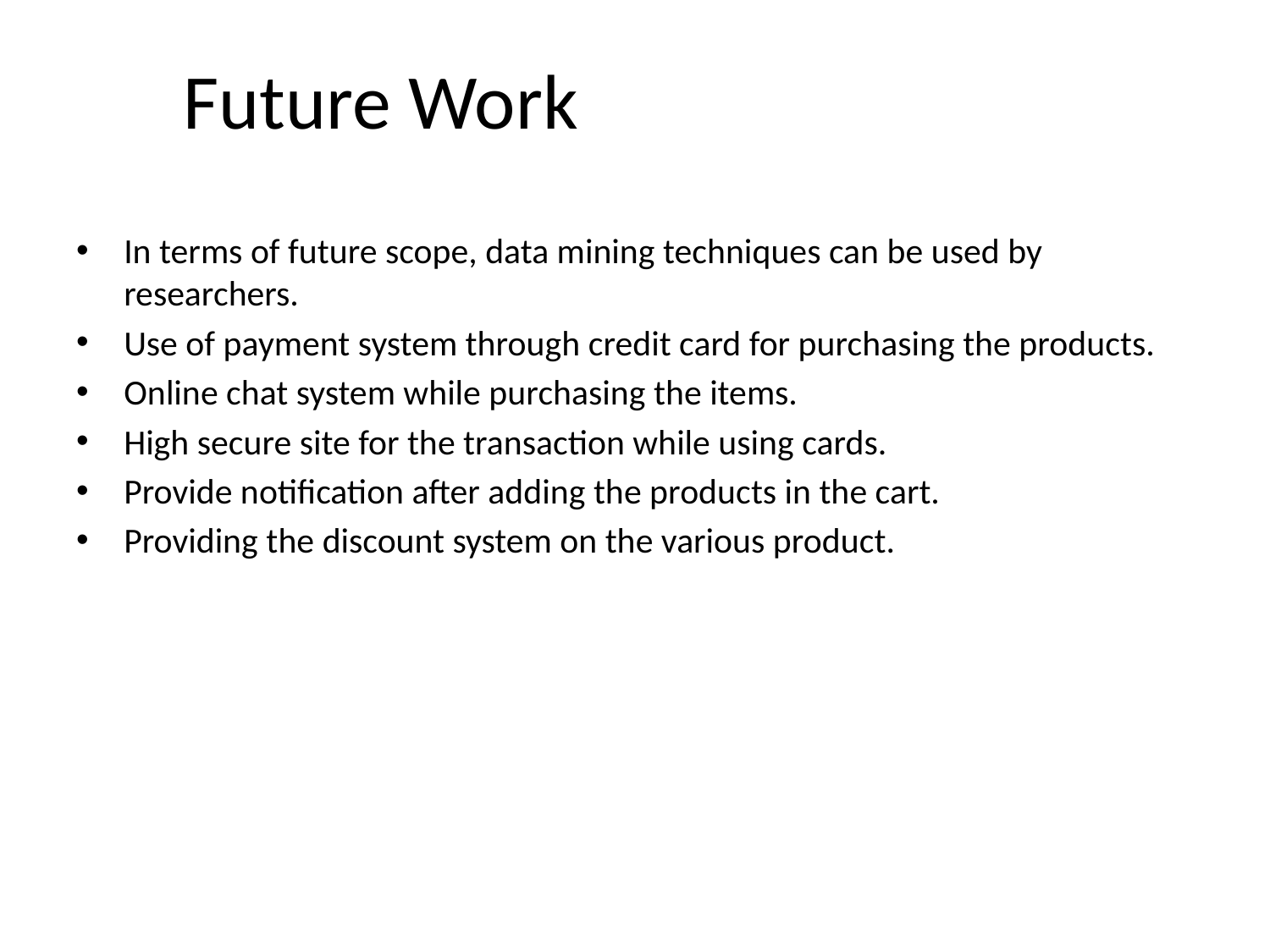

# Future Work
In terms of future scope, data mining techniques can be used by researchers.
Use of payment system through credit card for purchasing the products.
Online chat system while purchasing the items.
High secure site for the transaction while using cards.
Provide notification after adding the products in the cart.
Providing the discount system on the various product.